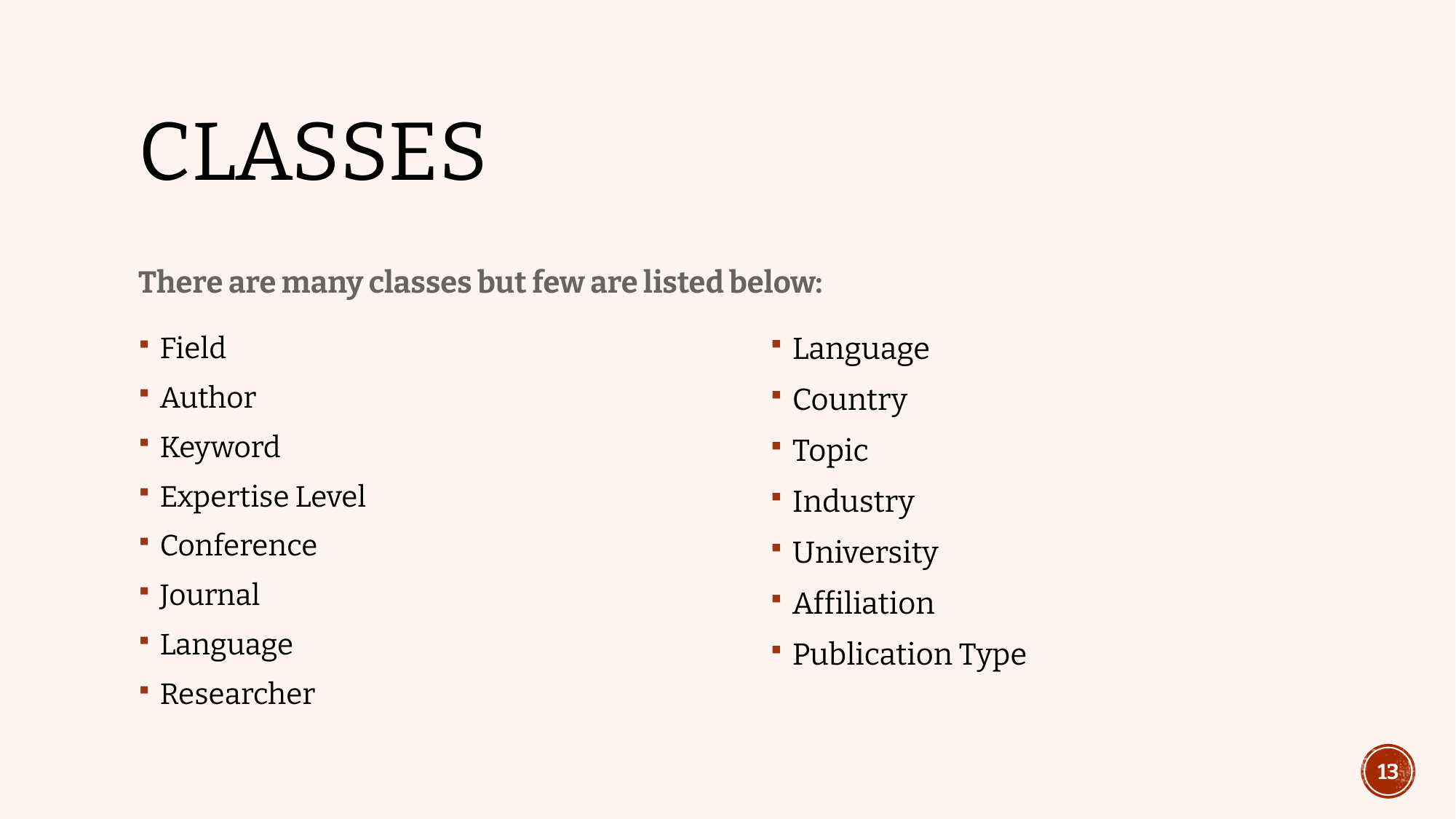

# Classes
There are many classes but few are listed below:
Field
Author
Keyword
Expertise Level
Conference
Journal
Language
Researcher
Language
Country
Topic
Industry
University
Affiliation
Publication Type

13